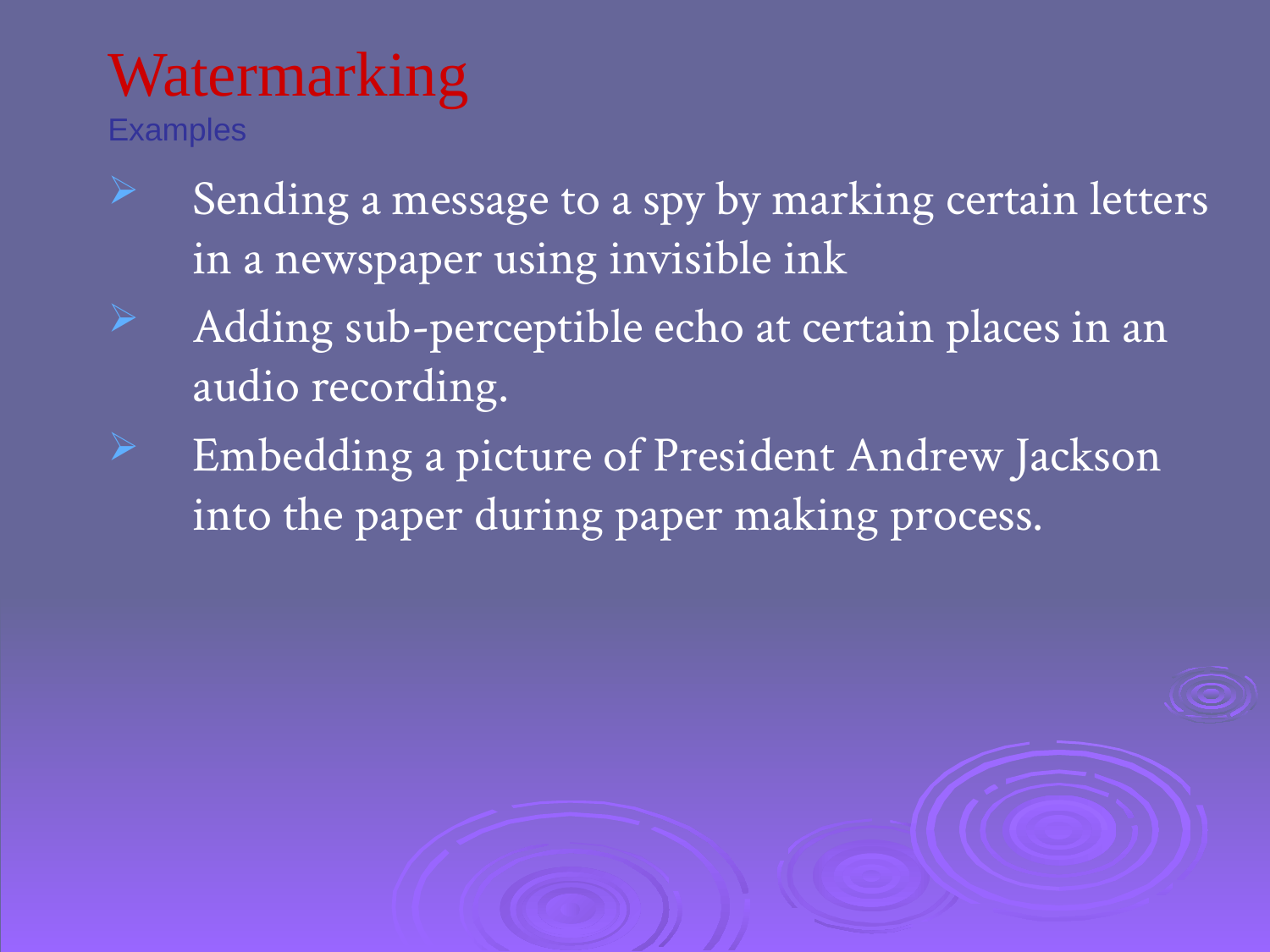

Watermarking
Examples
Sending a message to a spy by marking certain letters in a newspaper using invisible ink
Adding sub-perceptible echo at certain places in an audio recording.
Embedding a picture of President Andrew Jackson into the paper during paper making process.